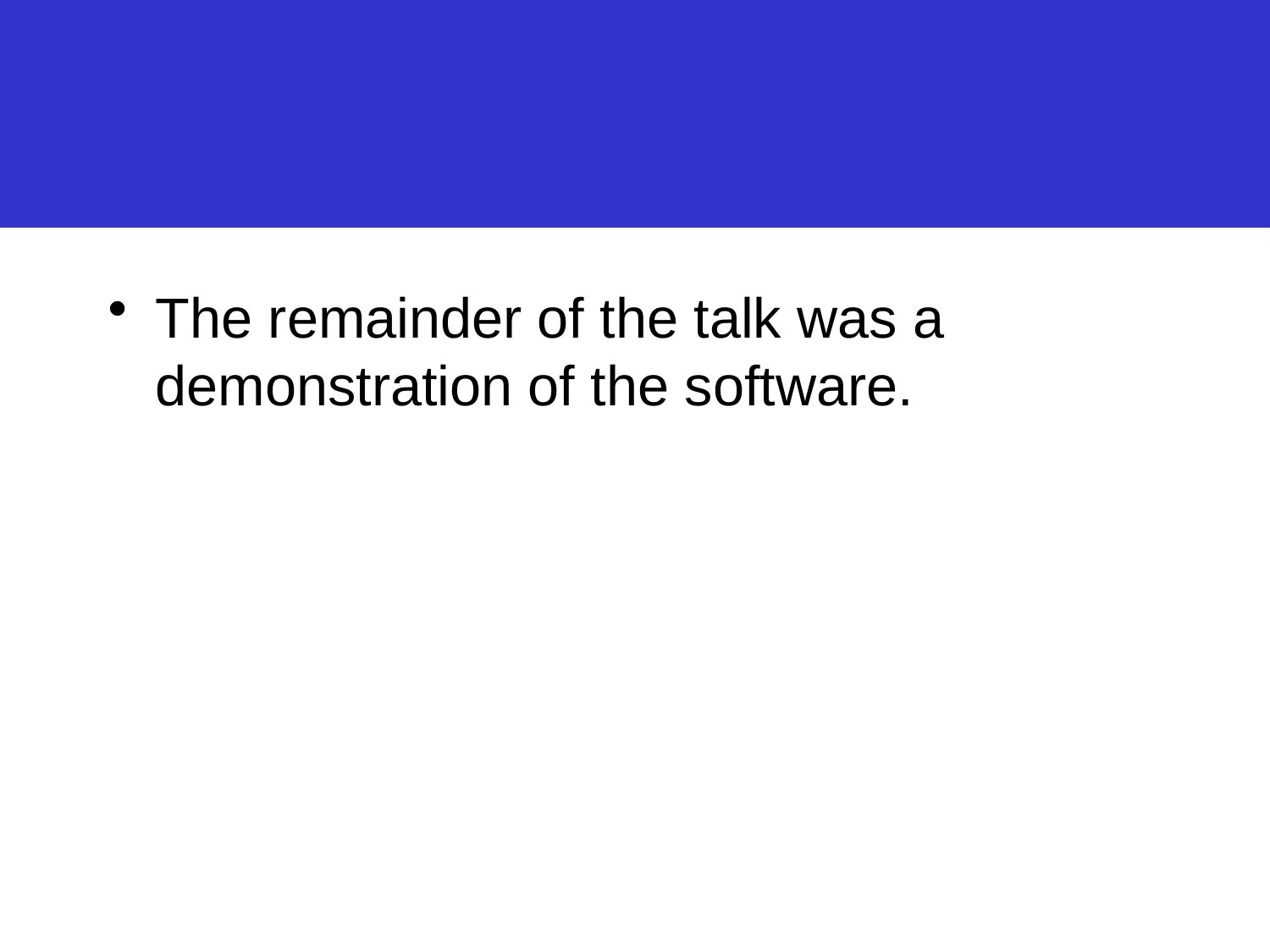

#
The remainder of the talk was a demonstration of the software.